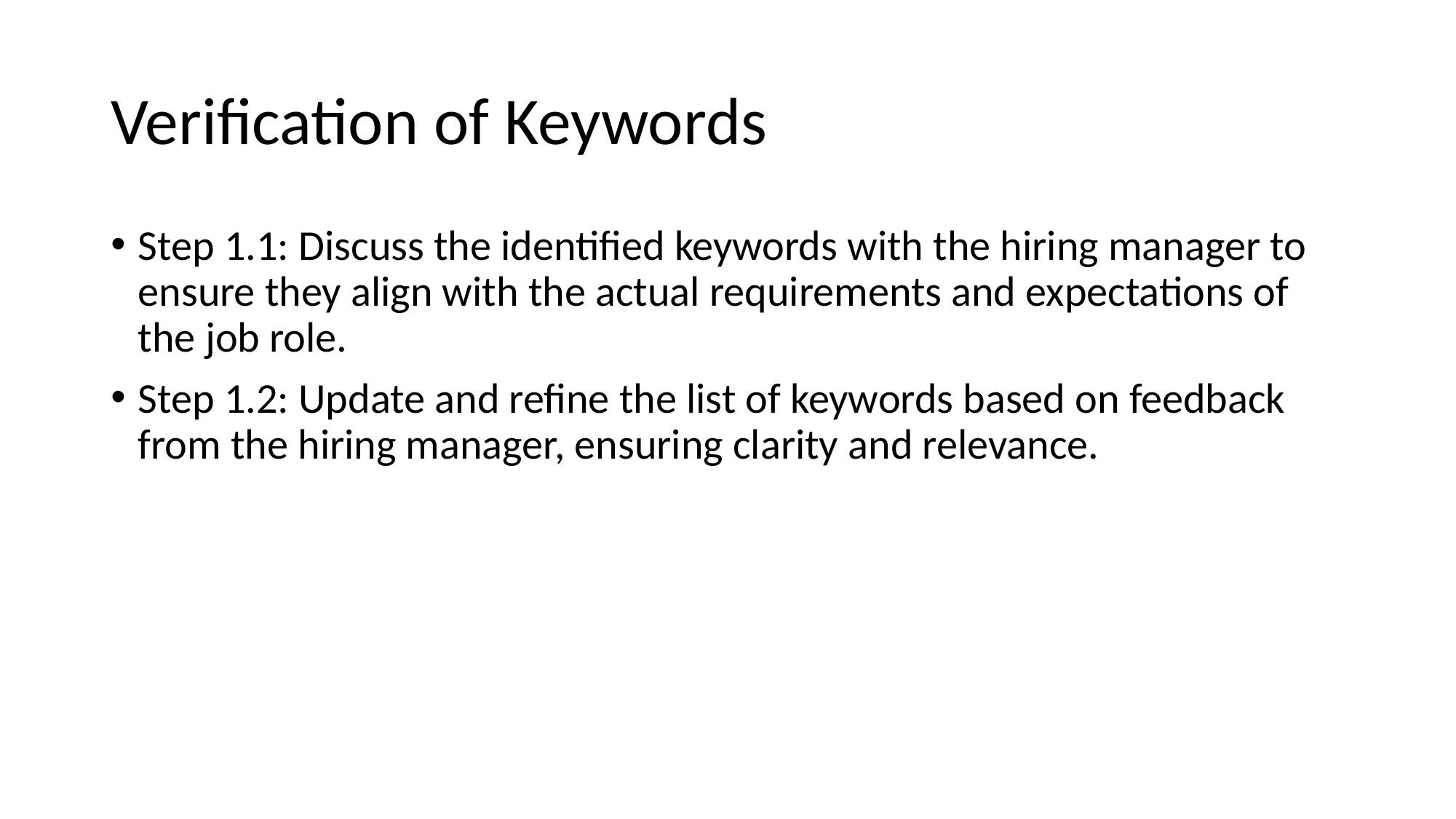

# Verification of Keywords
Step 1.1: Discuss the identified keywords with the hiring manager to ensure they align with the actual requirements and expectations of the job role.
Step 1.2: Update and refine the list of keywords based on feedback from the hiring manager, ensuring clarity and relevance.